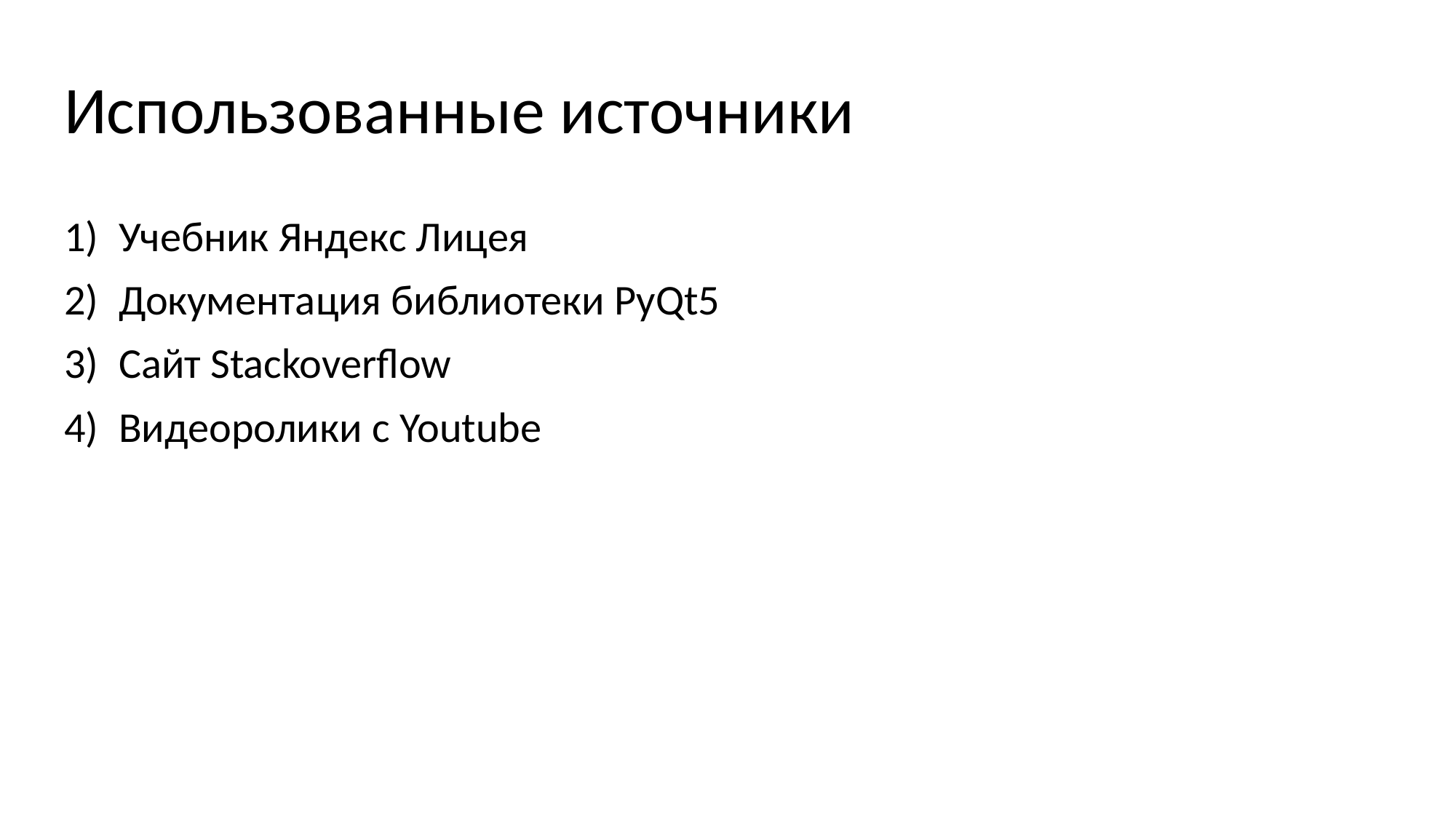

# Использованные источники
Учебник Яндекс Лицея
Документация библиотеки PyQt5
Сайт Stackoverflow
Видеоролики с Youtube